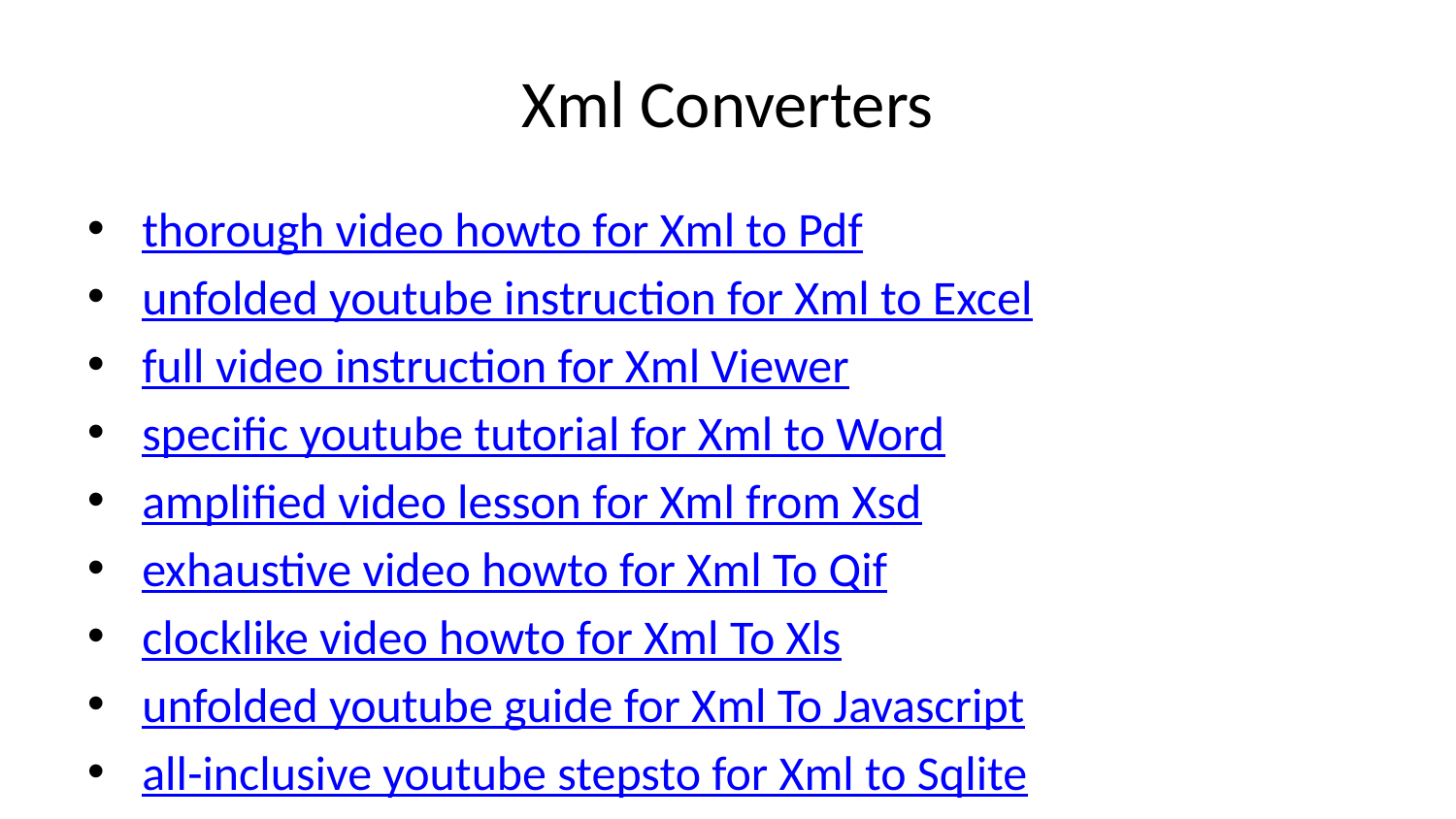

# Xml Converters
thorough video howto for Xml to Pdf
unfolded youtube instruction for Xml to Excel
full video instruction for Xml Viewer
specific youtube tutorial for Xml to Word
amplified video lesson for Xml from Xsd
exhaustive video howto for Xml To Qif
clocklike video howto for Xml To Xls
unfolded youtube guide for Xml To Javascript
all-inclusive youtube stepsto for Xml to Sqlite
comprehensive video walkthrough for Xml To Dbf
exact video lesson for Xml To LaTex table
detailed video instruction for Xml to Anki
disclosed youtube tutorial for Xml to Powershell
elaborated youtube lesson for Xml Formatter
specified youtube lesson for Xml To Sql
enumerated video guide for Xml To Json
exhaustive youtube stepsto for Xml to Text
accurate youtube howto for Xml To Html
absolute youtube walkthrough for Xml To Pipe Delimited
detailed video tutorial for Xml To Tab Delimited
individualized video explaination for Xml To Csv
complete youtube walkthrough for Xml to Yaml
unique youtube walkthrough for Xml Table View
circumstantiated video seminar for Xml to ini
circumstantial video lesson for Xml To Markdown table
full youtube walkthrough for Xml To Gpx
amplified youtube tutorial for Xml To Rss
elaborated youtube walkthrough for Xml To ics
exhaustive youtube seminar for Xml to Tsv
complete video instruction for Xml to Vcf
individualized youtube tutorial for Xml To Spss
circumstantiated video tutorial for Xml to Mdb